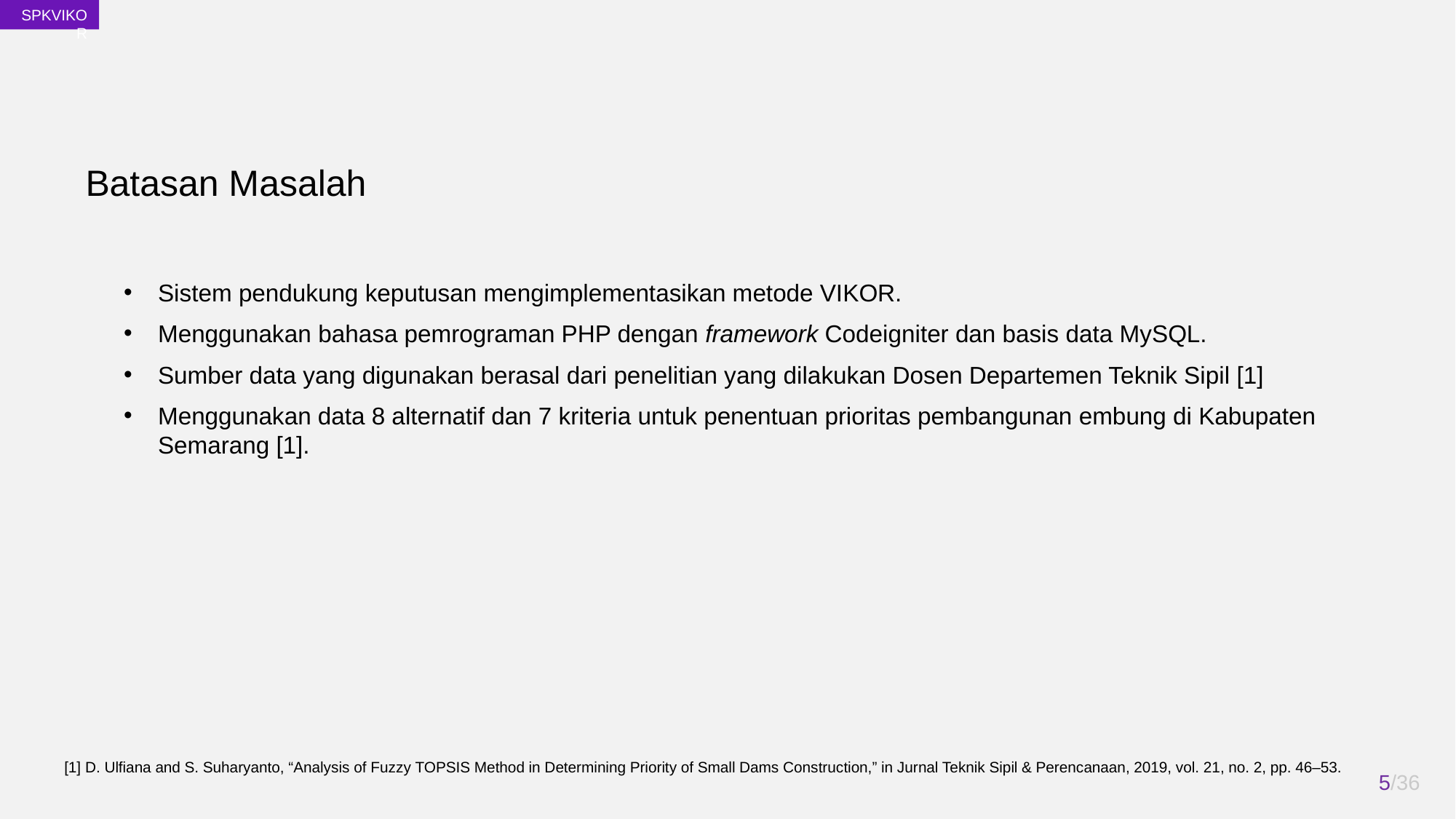

Batasan Masalah
Sistem pendukung keputusan mengimplementasikan metode VIKOR.
Menggunakan bahasa pemrograman PHP dengan framework Codeigniter dan basis data MySQL.
Sumber data yang digunakan berasal dari penelitian yang dilakukan Dosen Departemen Teknik Sipil [1]
Menggunakan data 8 alternatif dan 7 kriteria untuk penentuan prioritas pembangunan embung di Kabupaten Semarang [1].

[1] D. Ulfiana and S. Suharyanto, “Analysis of Fuzzy TOPSIS Method in Determining Priority of Small Dams Construction,” in Jurnal Teknik Sipil & Perencanaan, 2019, vol. 21, no. 2, pp. 46–53.
5/36